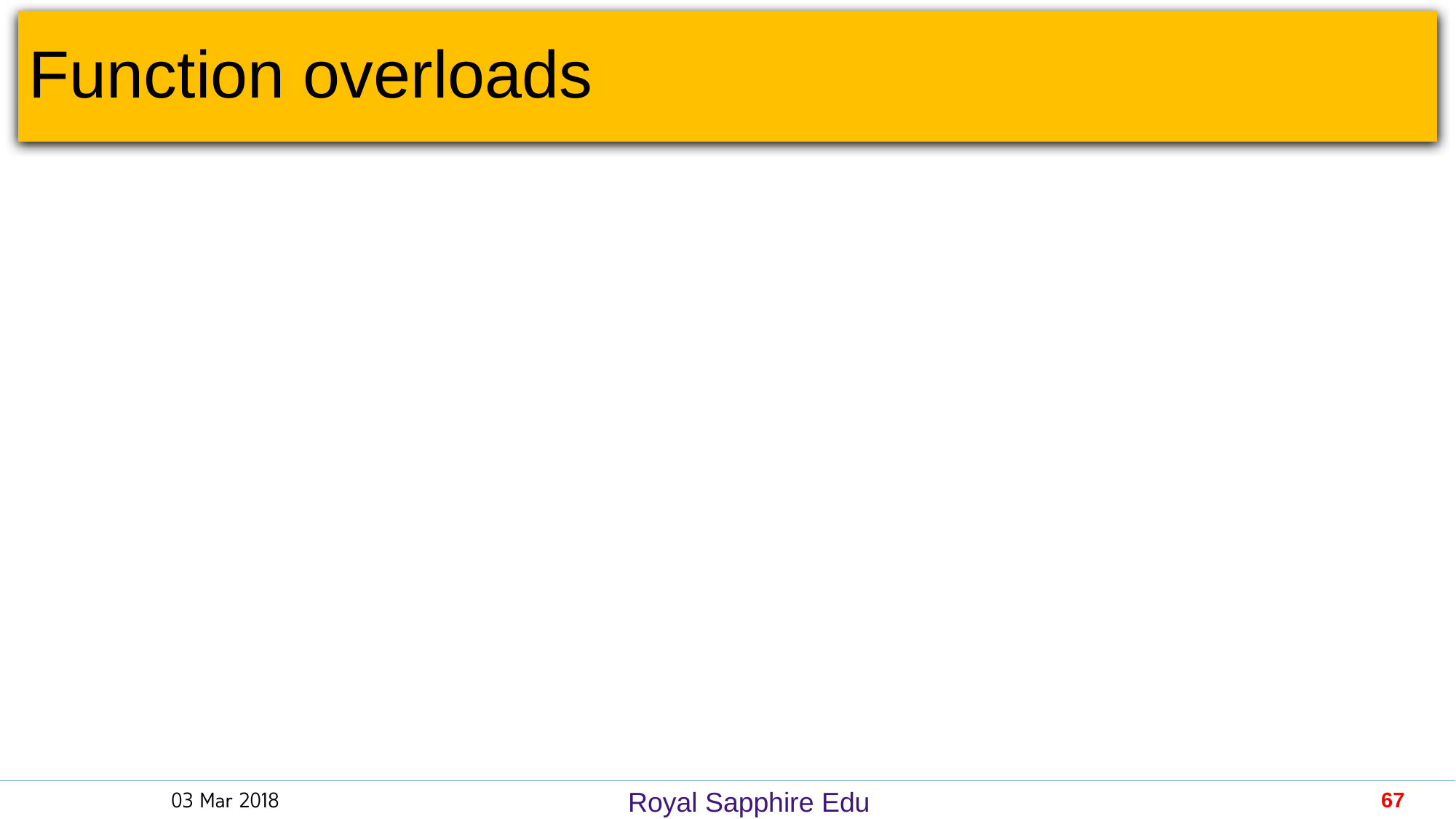

# Function overloads

03 Mar 2018
67